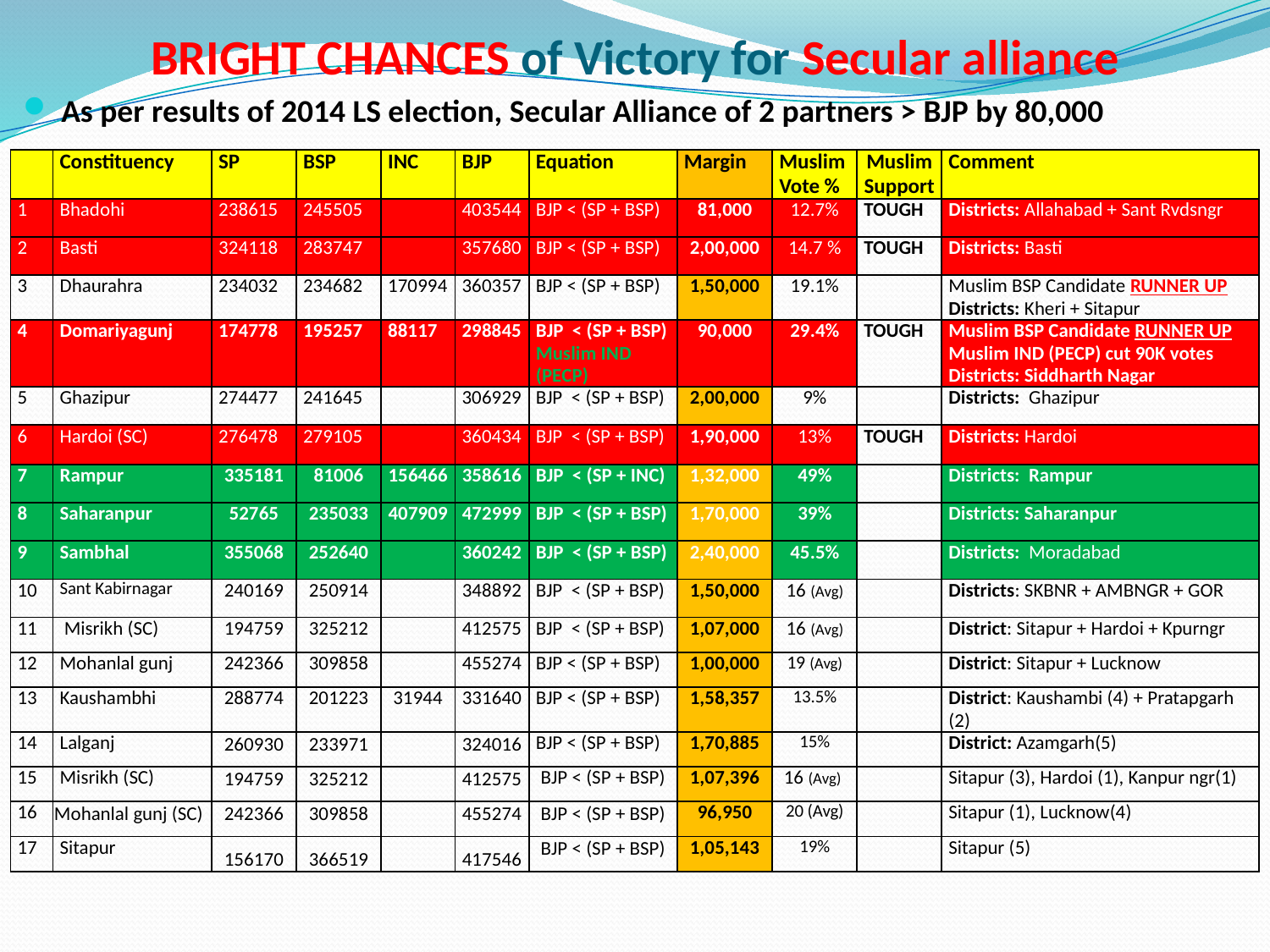

# BRIGHT CHANCES of Victory for Secular alliance
As per results of 2014 LS election, Secular Alliance of 2 partners > BJP by 80,000
|  | Constituency | SP | BSP | INC | BJP | Equation | Margin | Muslim Vote % | Muslim Support | Comment |
| --- | --- | --- | --- | --- | --- | --- | --- | --- | --- | --- |
| 1 | Bhadohi | 238615 | 245505 |  | 403544 | BJP < (SP + BSP) | 81,000 | 12.7% | TOUGH | Districts: Allahabad + Sant Rvdsngr |
| 2 | Basti | 324118 | 283747 |  | 357680 | BJP < (SP + BSP) | 2,00,000 | 14.7 % | TOUGH | Districts: Basti |
| 3 | Dhaurahra | 234032 | 234682 | 170994 | 360357 | BJP < (SP + BSP) | 1,50,000 | 19.1% |  | Muslim BSP Candidate RUNNER UP Districts: Kheri + Sitapur |
| 4 | Domariyagunj | 174778 | 195257 | 88117 | 298845 | BJP < (SP + BSP) Muslim IND (PECP) | 90,000 | 29.4% | TOUGH | Muslim BSP Candidate RUNNER UP Muslim IND (PECP) cut 90K votes Districts: Siddharth Nagar |
| 5 | Ghazipur | 274477 | 241645 |  | 306929 | BJP < (SP + BSP) | 2,00,000 | 9% |  | Districts: Ghazipur |
| 6 | Hardoi (SC) | 276478 | 279105 |  | 360434 | BJP < (SP + BSP) | 1,90,000 | 13% | TOUGH | Districts: Hardoi |
| 7 | Rampur | 335181 | 81006 | 156466 | 358616 | BJP < (SP + INC) | 1,32,000 | 49% |  | Districts: Rampur |
| 8 | Saharanpur | 52765 | 235033 | 407909 | 472999 | BJP < (SP + BSP) | 1,70,000 | 39% |  | Districts: Saharanpur |
| 9 | Sambhal | 355068 | 252640 |  | 360242 | BJP < (SP + BSP) | 2,40,000 | 45.5% |  | Districts: Moradabad |
| 10 | Sant Kabirnagar | 240169 | 250914 |  | 348892 | BJP < (SP + BSP) | 1,50,000 | 16 (Avg) |  | Districts: SKBNR + AMBNGR + GOR |
| 11 | Misrikh (SC) | 194759 | 325212 |  | 412575 | BJP < (SP + BSP) | 1,07,000 | 16 (Avg) |  | District: Sitapur + Hardoi + Kpurngr |
| 12 | Mohanlal gunj | 242366 | 309858 |  | 455274 | BJP < (SP + BSP) | 1,00,000 | 19 (Avg) |  | District: Sitapur + Lucknow |
| 13 | Kaushambhi | 288774 | 201223 | 31944 | 331640 | BJP < (SP + BSP) | 1,58,357 | 13.5% |  | District: Kaushambi (4) + Pratapgarh (2) |
| 14 | Lalganj | 260930 | 233971 |  | 324016 | BJP < (SP + BSP) | 1,70,885 | 15% |  | District: Azamgarh(5) |
| 15 | Misrikh (SC) | 194759 | 325212 |  | 412575 | BJP < (SP + BSP) | 1,07,396 | 16 (Avg) |  | Sitapur (3), Hardoi (1), Kanpur ngr(1) |
| 16 | Mohanlal gunj (SC) | 242366 | 309858 |  | 455274 | BJP < (SP + BSP) | 96,950 | 20 (Avg) |  | Sitapur (1), Lucknow(4) |
| 17 | Sitapur | 156170 | 366519 |  | 417546 | BJP < (SP + BSP) | 1,05,143 | 19% |  | Sitapur (5) |